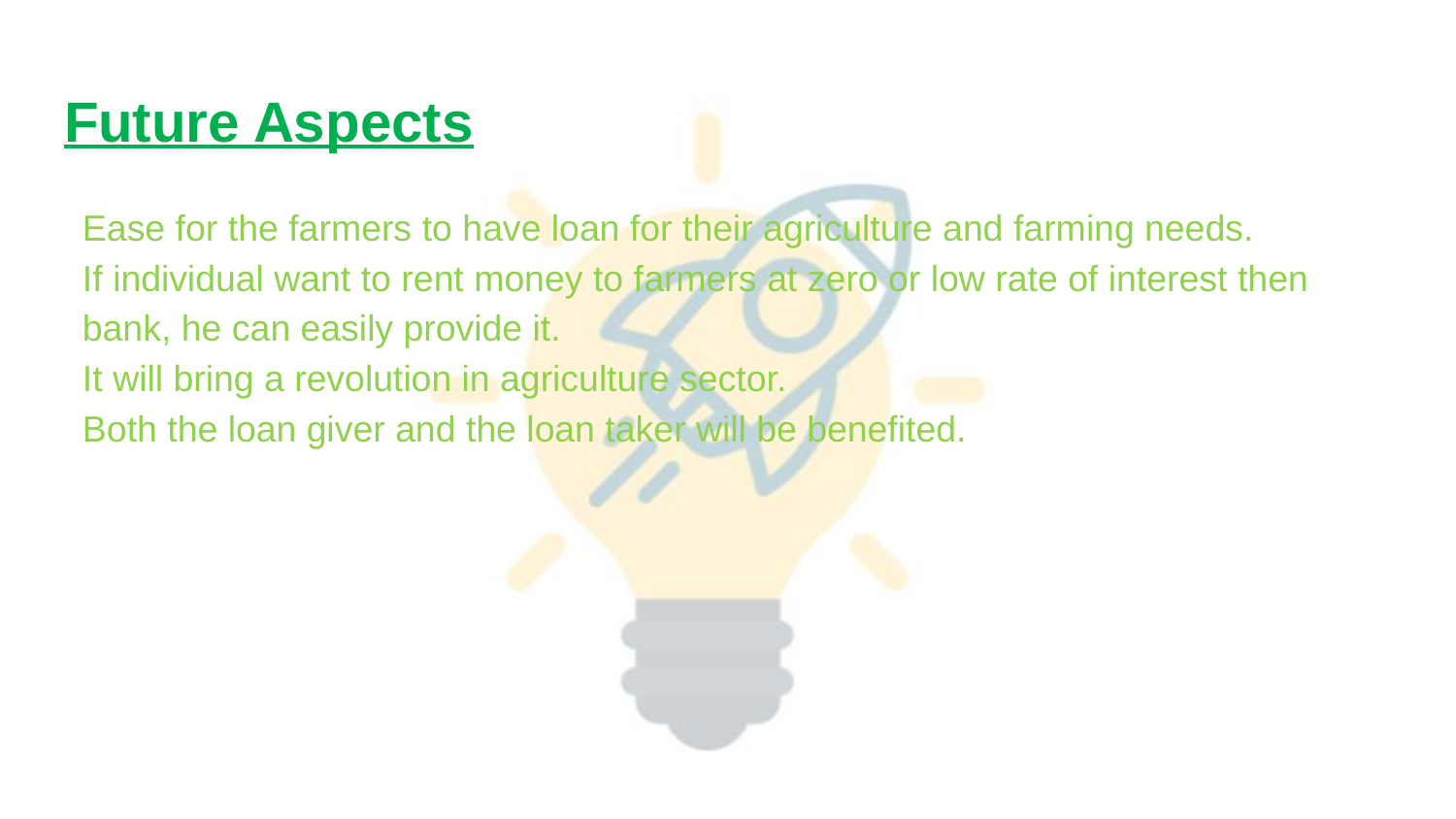

# Future Aspects
Ease for the farmers to have loan for their agriculture and farming needs.
If individual want to rent money to farmers at zero or low rate of interest then bank, he can easily provide it.
It will bring a revolution in agriculture sector.
Both the loan giver and the loan taker will be benefited.